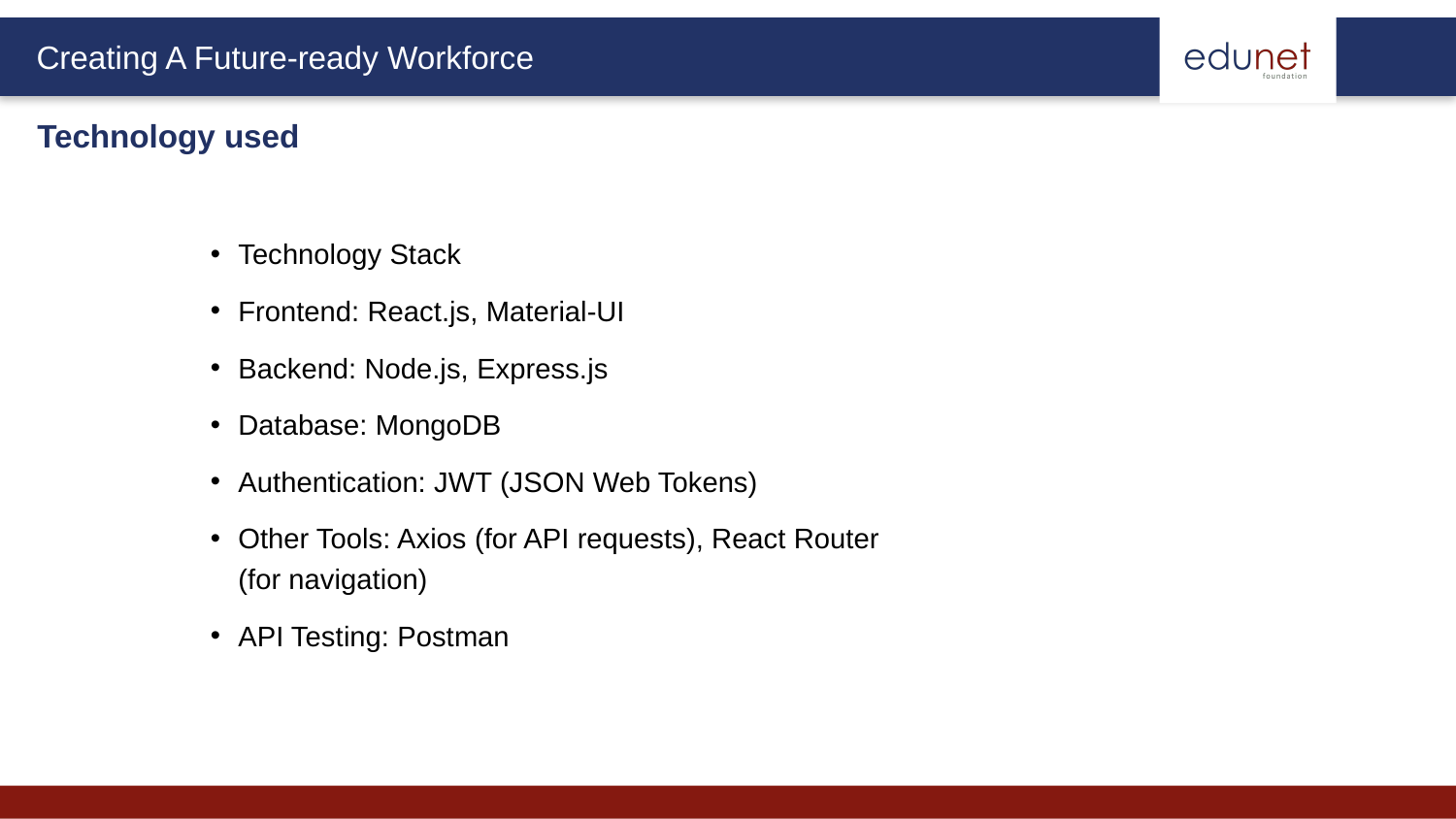

Technology used

Technology Stack
Frontend: React.js, Material-UI
Backend: Node.js, Express.js
Database: MongoDB
Authentication: JWT (JSON Web Tokens)
Other Tools: Axios (for API requests), React Router (for navigation)
API Testing: Postman